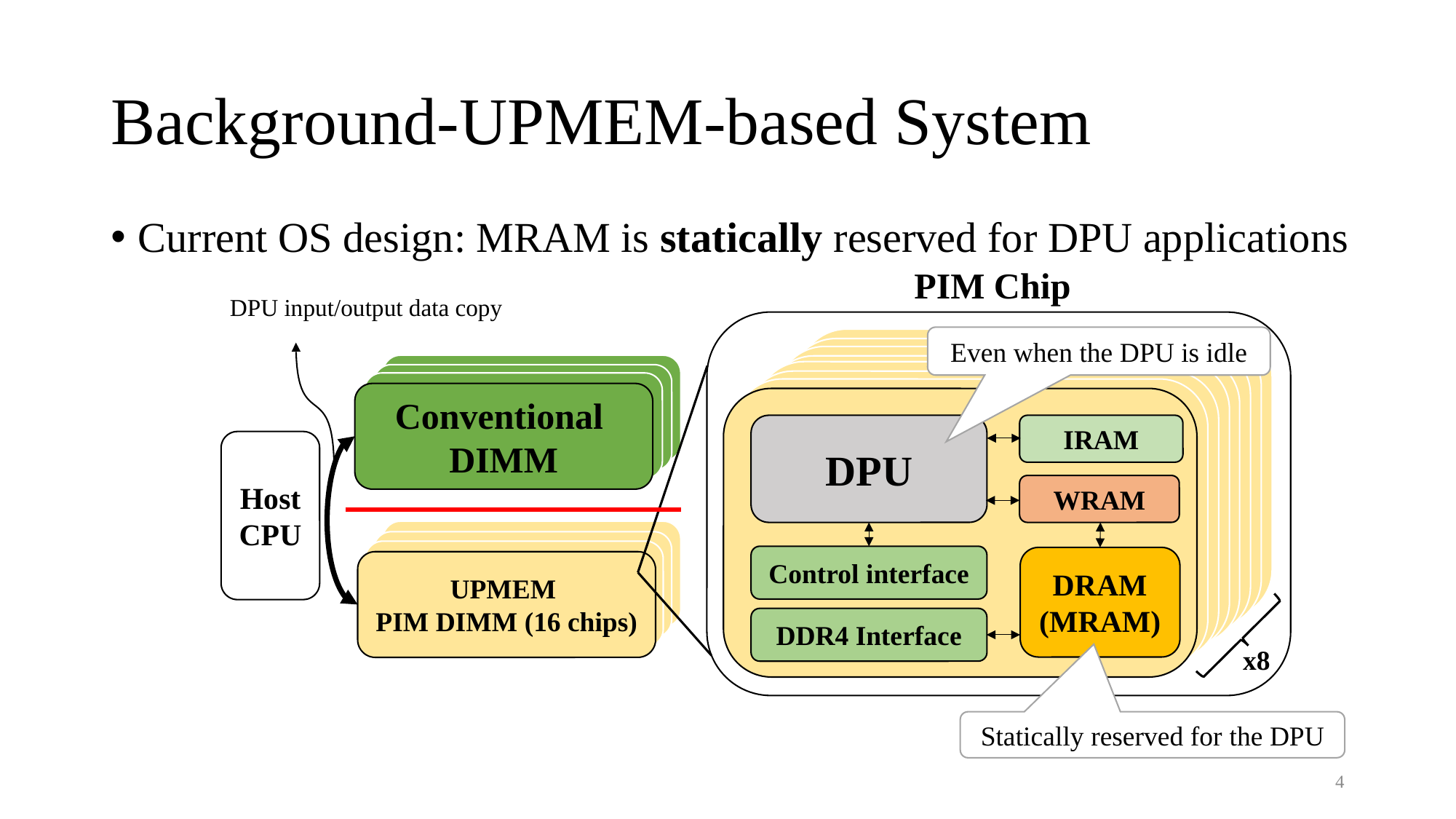

# Background-UPMEM-based System
Current OS design: MRAM is statically reserved for DPU applications
PIM Chip
DPU input/output data copy

Even when the DPU is idle

Typical DRAM module

Typical DRAM module

Typical DRAM module

Conventional
DIMM

DPU
IRAM
Host CPU
WRAM
UPMEM DRAM module
UPMEM DRAM module
UPMEM DRAM module
Control interface
DRAM
(MRAM)
UPMEM
PIM DIMM (16 chips)

DDR4 Interface
x8
Statically reserved for the DPU
4